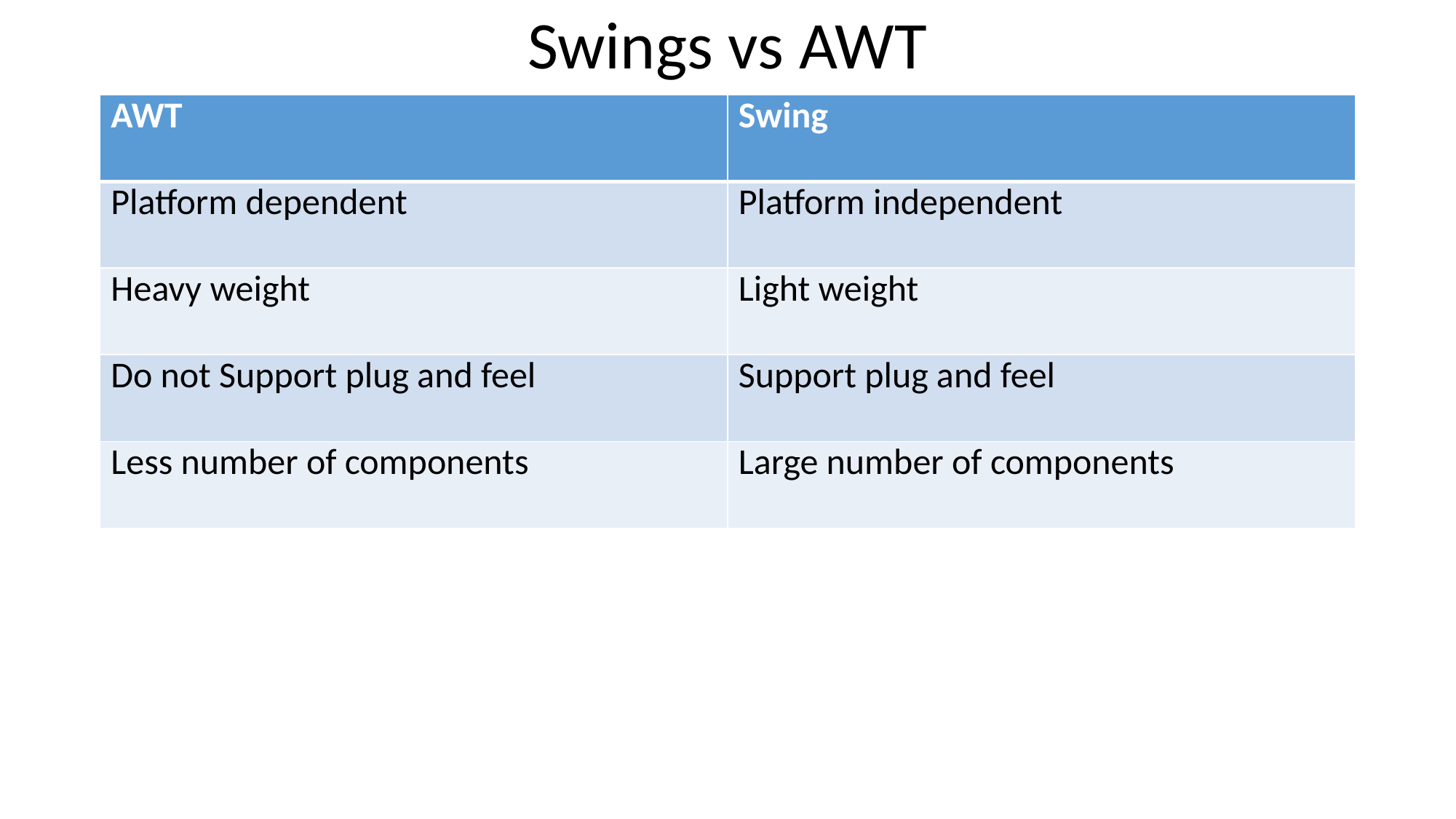

# Swings vs AWT
| AWT | Swing |
| --- | --- |
| Platform dependent | Platform independent |
| Heavy weight | Light weight |
| Do not Support plug and feel | Support plug and feel |
| Less number of components | Large number of components |